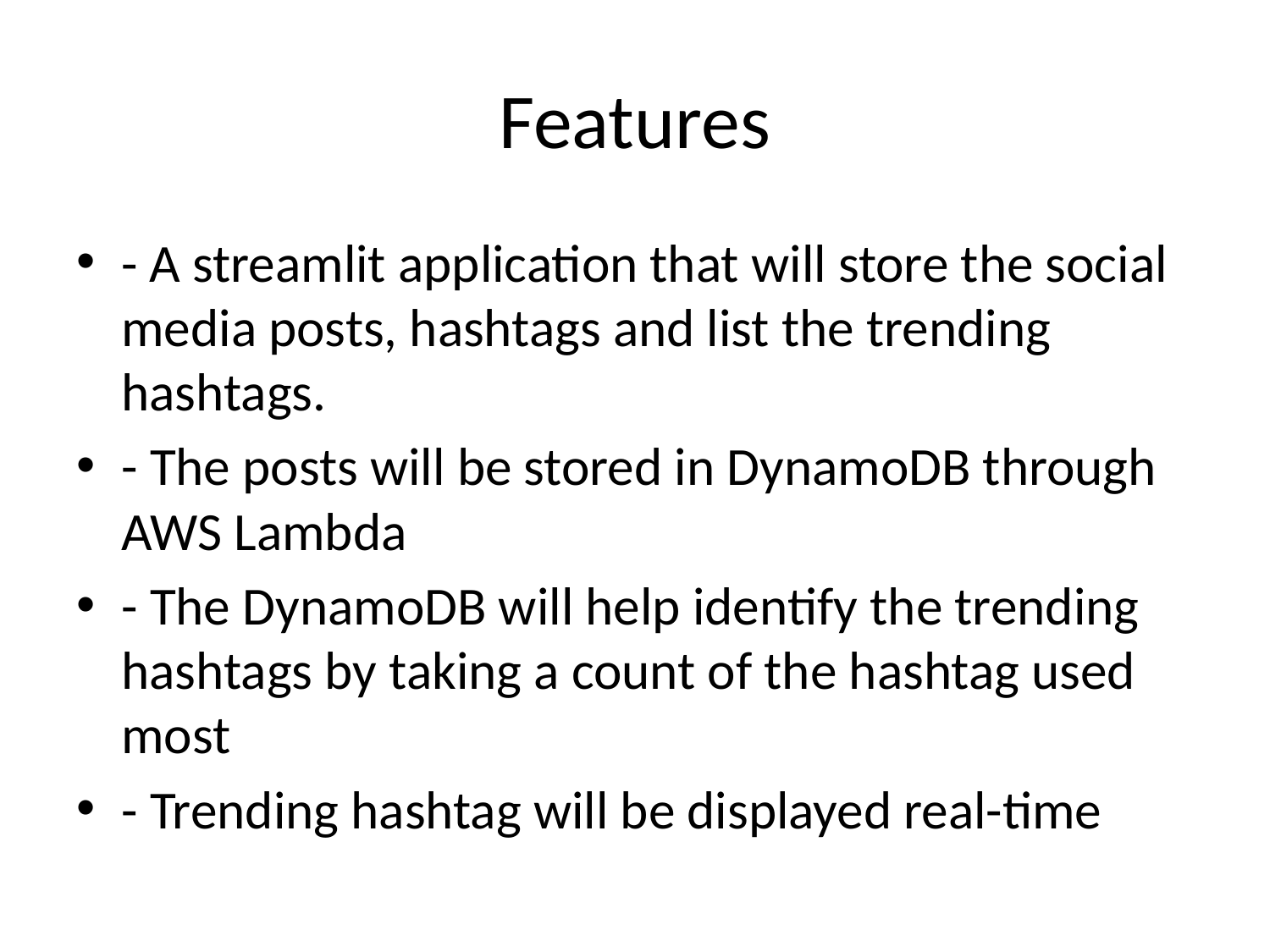

# Features
- A streamlit application that will store the social media posts, hashtags and list the trending hashtags.
- The posts will be stored in DynamoDB through AWS Lambda
- The DynamoDB will help identify the trending hashtags by taking a count of the hashtag used most
- Trending hashtag will be displayed real-time